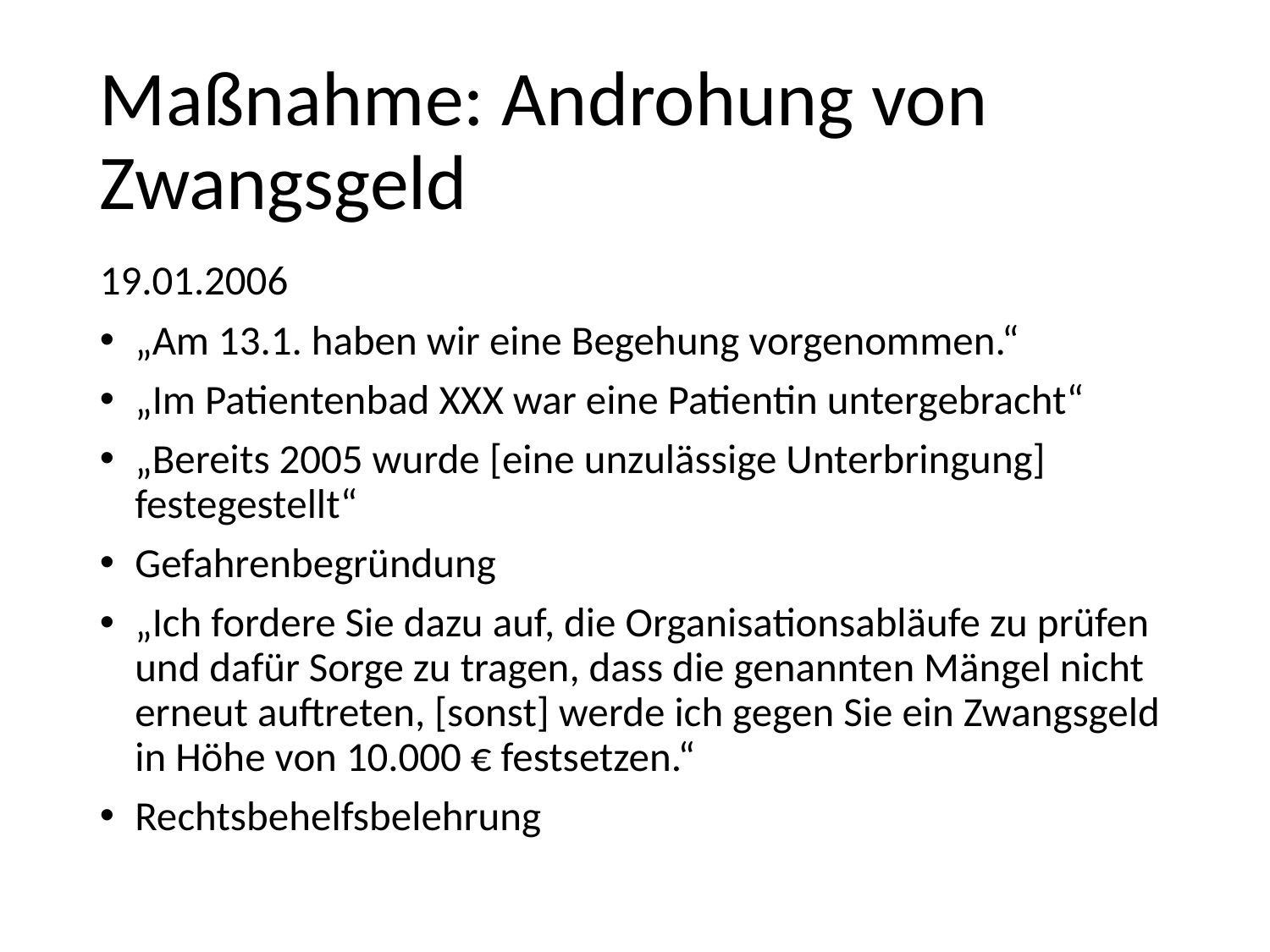

# Maßnahme: Androhung von Zwangsgeld
19.01.2006
„Am 13.1. haben wir eine Begehung vorgenommen.“
„Im Patientenbad XXX war eine Patientin untergebracht“
„Bereits 2005 wurde [eine unzulässige Unterbringung] festegestellt“
Gefahrenbegründung
„Ich fordere Sie dazu auf, die Organisationsabläufe zu prüfen und dafür Sorge zu tragen, dass die genannten Mängel nicht erneut auftreten, [sonst] werde ich gegen Sie ein Zwangsgeld in Höhe von 10.000 € festsetzen.“
Rechtsbehelfsbelehrung